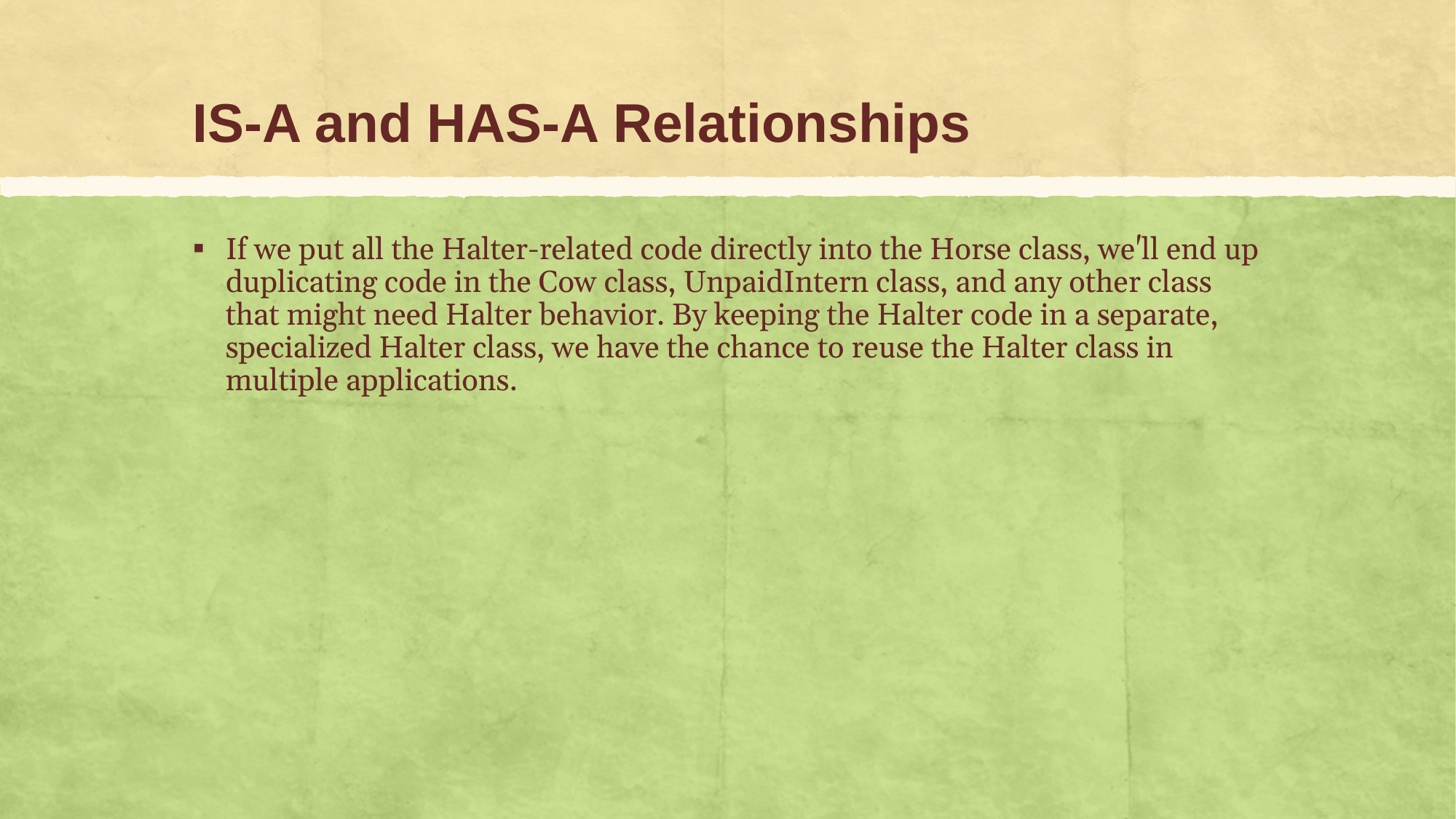

# IS-A and HAS-A Relationships
If we put all the Halter-related code directly into the Horse class, we'll end up duplicating code in the Cow class, UnpaidIntern class, and any other class that might need Halter behavior. By keeping the Halter code in a separate, specialized Halter class, we have the chance to reuse the Halter class in multiple applications.